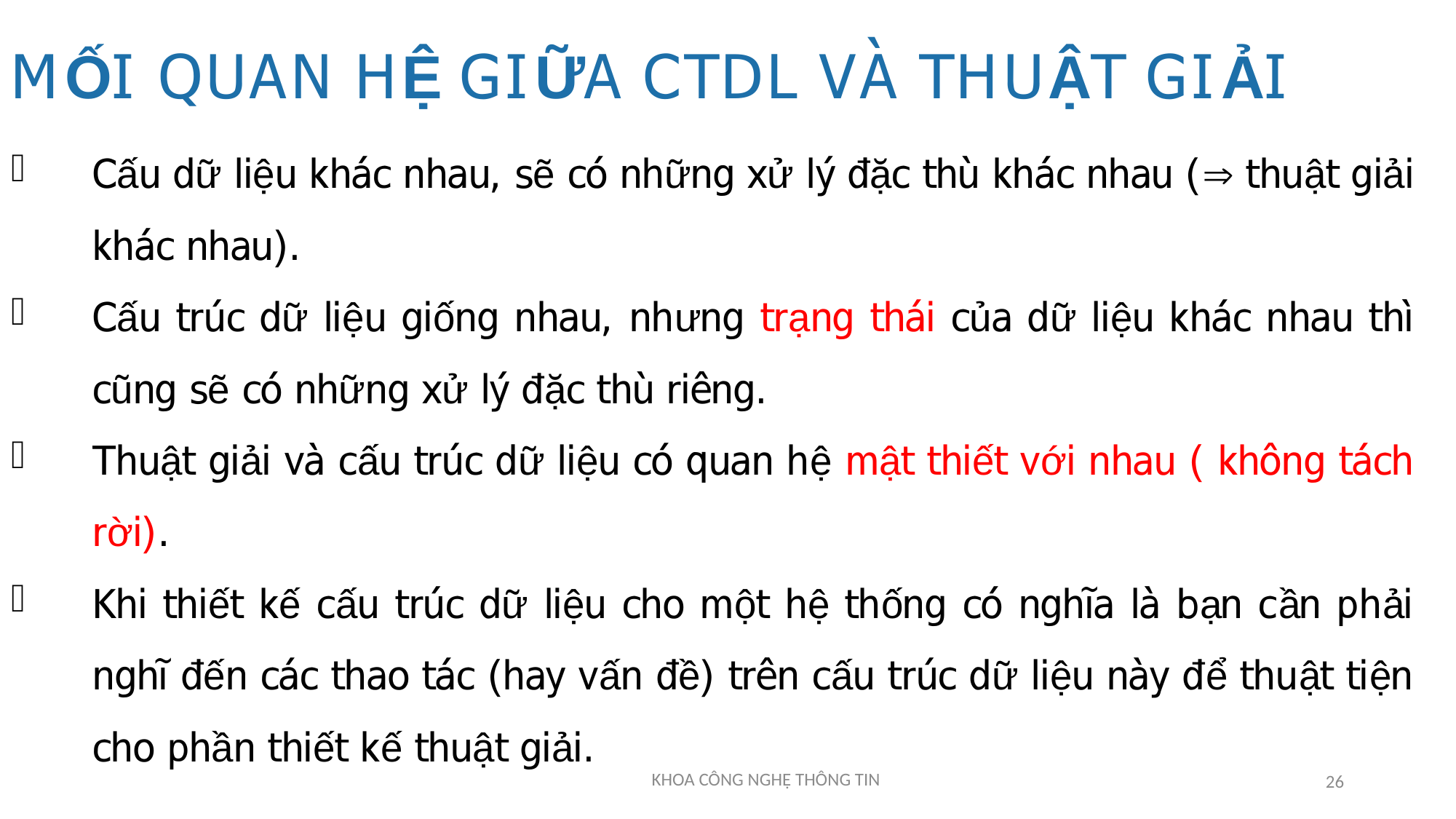

# MỐI QUAN HỆ GIỮA CTDL VÀ THUẬT GIẢI
Cấu dữ liệu khác nhau, sẽ có những xử lý đặc thù khác nhau (⇒ thuật giải khác nhau).
Cấu trúc dữ liệu giống nhau, nhưng trạng thái của dữ liệu khác nhau thì cũng sẽ có những xử lý đặc thù riêng.
Thuật giải và cấu trúc dữ liệu có quan hệ mật thiết với nhau ( không tách rời).
Khi thiết kế cấu trúc dữ liệu cho một hệ thống có nghĩa là bạn cần phải nghĩ đến các thao tác (hay vấn đề) trên cấu trúc dữ liệu này để thuật tiện cho phần thiết kế thuật giải.

26